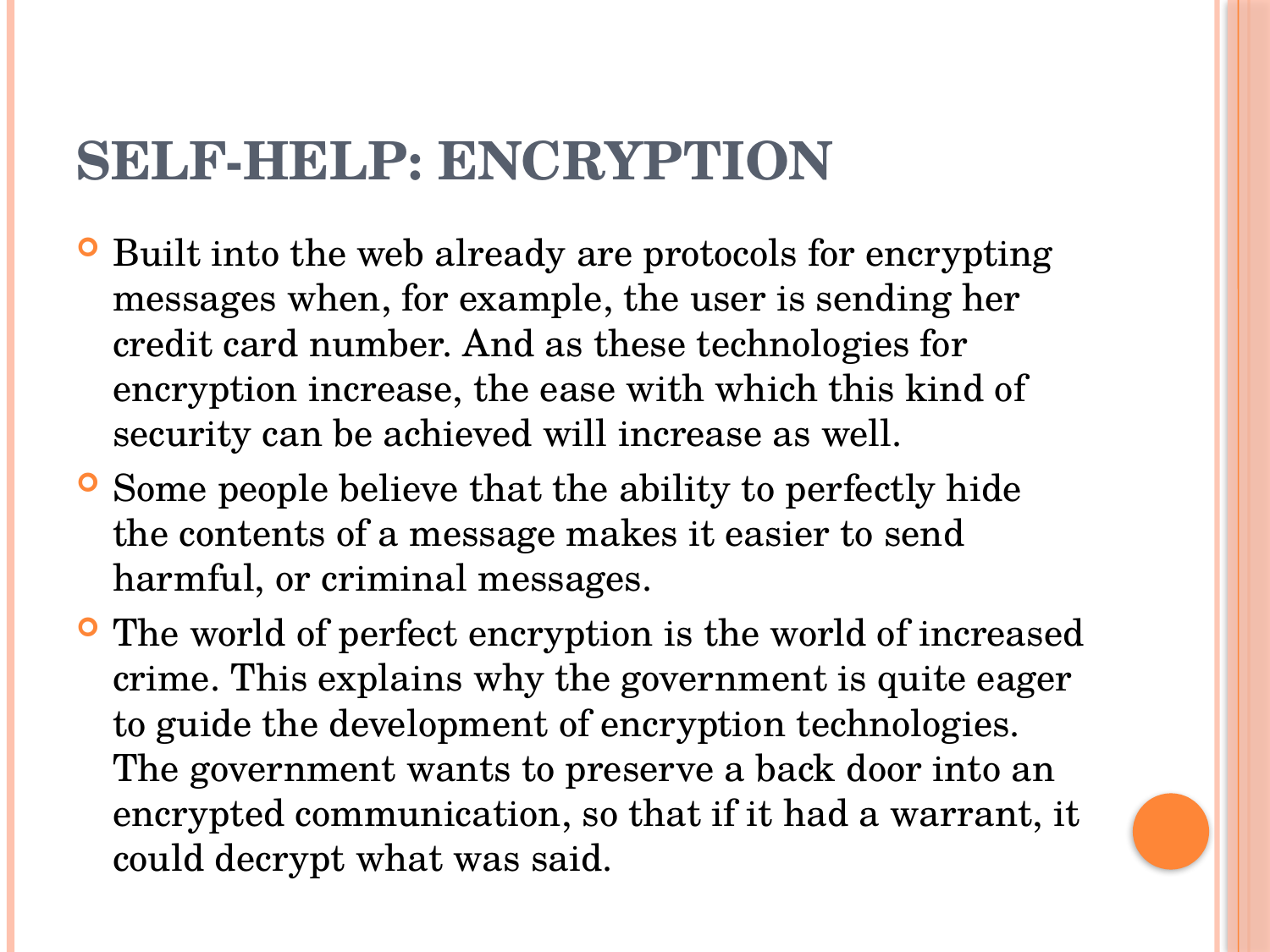

# Self-Help: Encryption
Built into the web already are protocols for encrypting messages when, for example, the user is sending her credit card number. And as these technologies for encryption increase, the ease with which this kind of security can be achieved will increase as well.
Some people believe that the ability to perfectly hide the contents of a message makes it easier to send harmful, or criminal messages.
The world of perfect encryption is the world of increased crime. This explains why the government is quite eager to guide the development of encryption technologies. The government wants to preserve a back door into an encrypted communication, so that if it had a warrant, it could decrypt what was said.